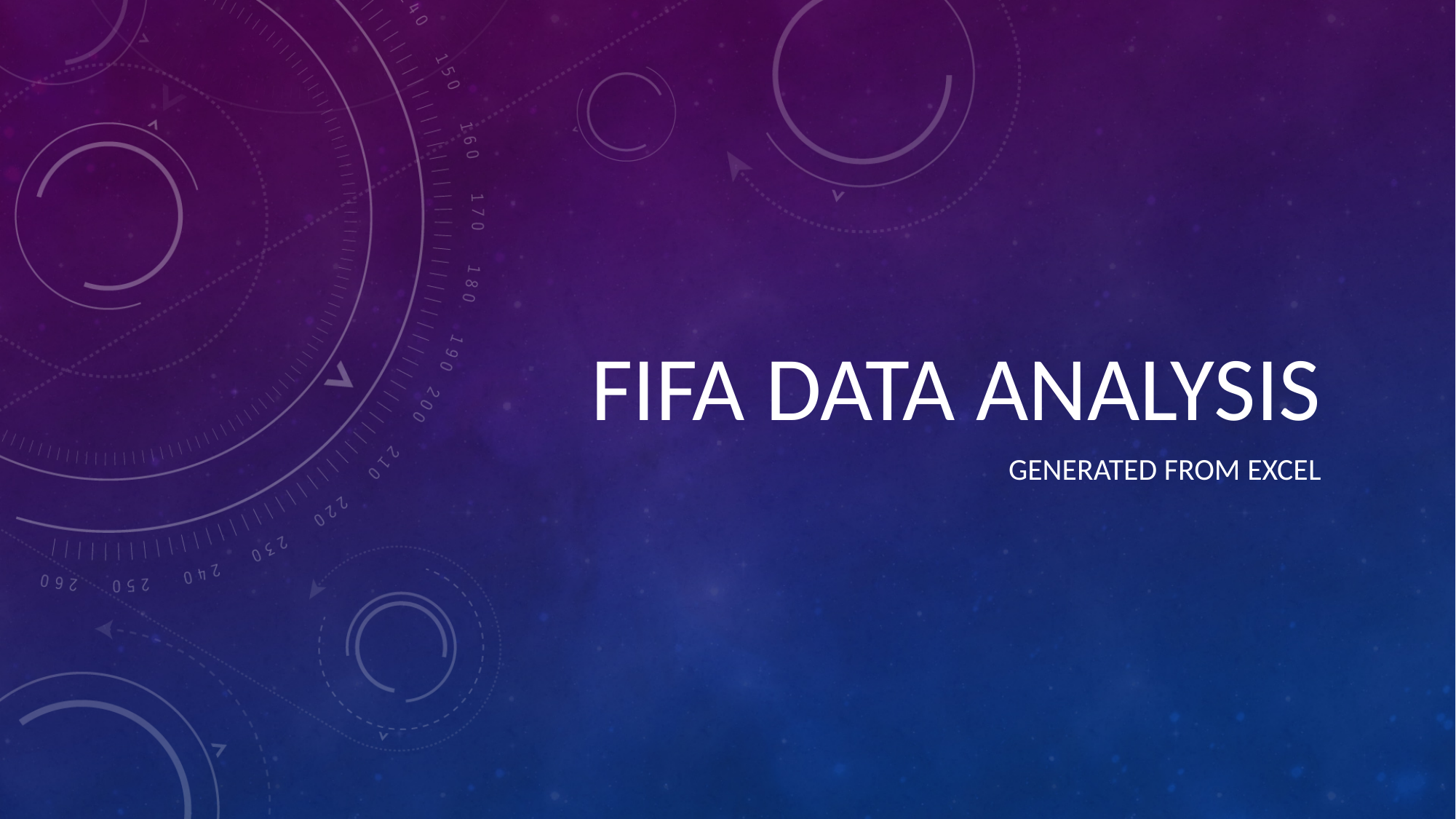

# FIFA Data Analysis
Generated from Excel